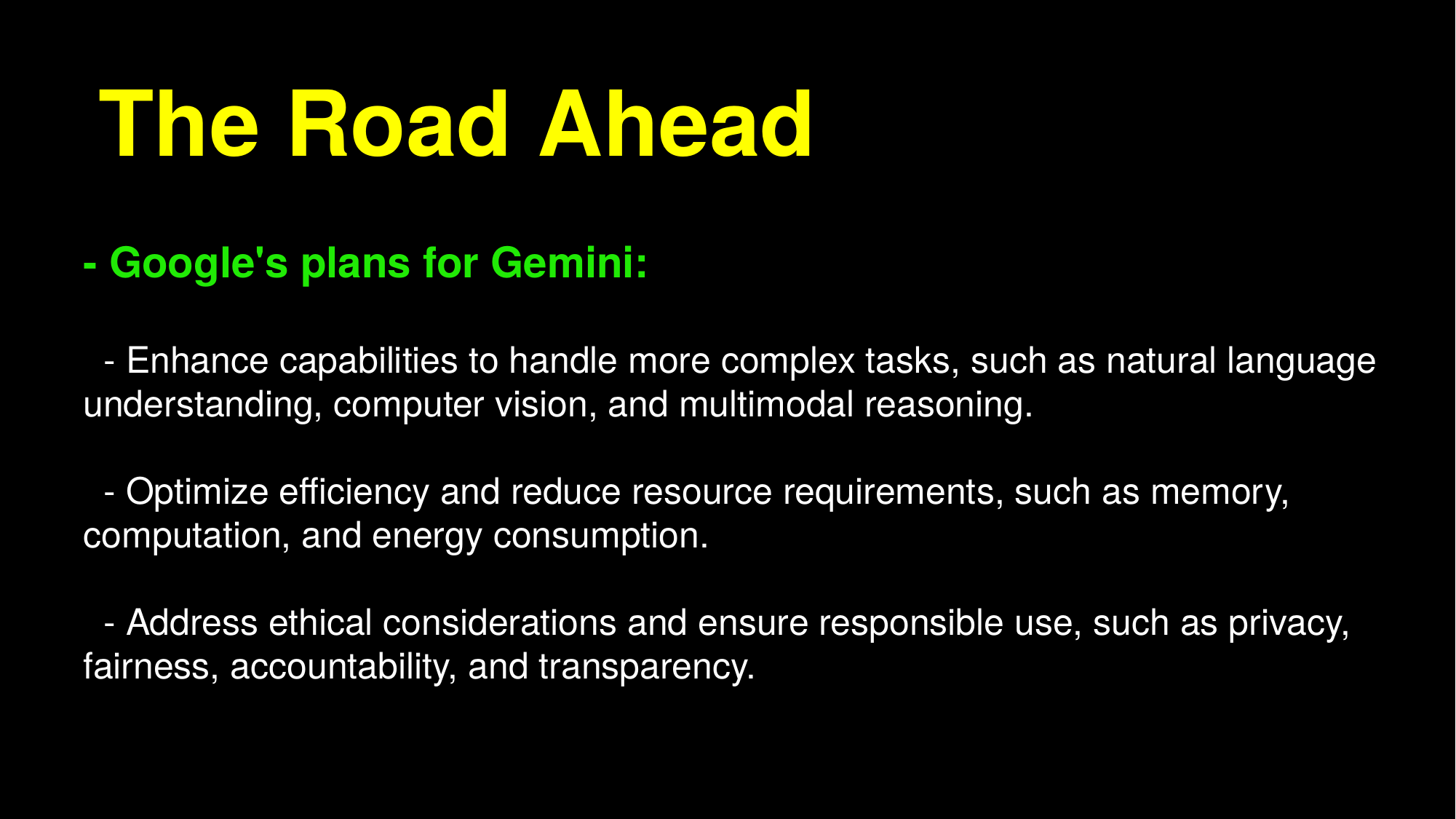

# The Road Ahead
- Google's plans for Gemini:

  - Enhance capabilities to handle more complex tasks, such as natural language understanding, computer vision, and multimodal reasoning.

  - Optimize efficiency and reduce resource requirements, such as memory, computation, and energy consumption.

  - Address ethical considerations and ensure responsible use, such as privacy, fairness, accountability, and transparency.
Sample Footer Text
11